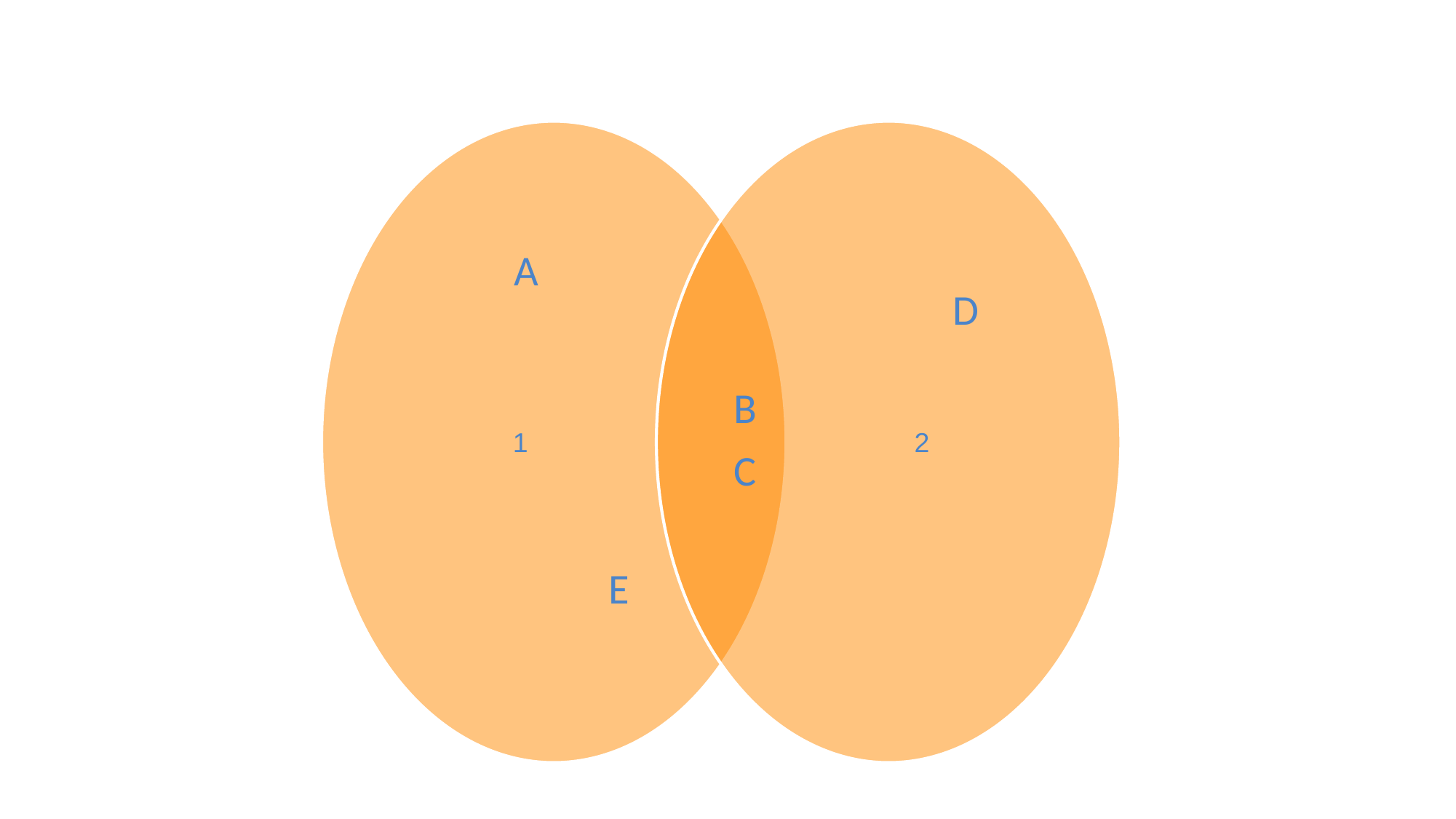

1
2
A
D
B
C
E